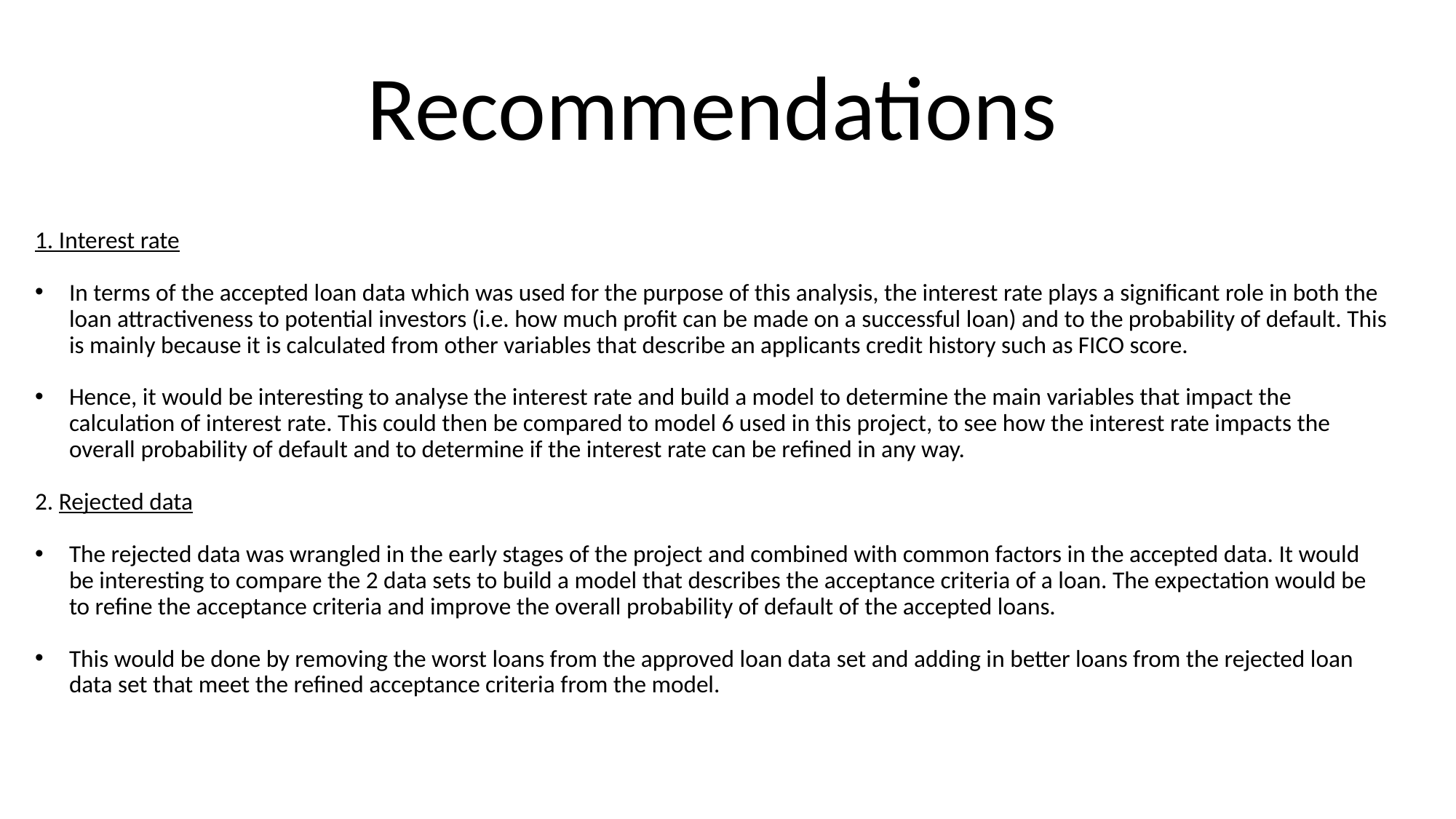

# Recommendations

1. Interest rate

In terms of the accepted loan data which was used for the purpose of this analysis, the interest rate plays a significant role in both the loan attractiveness to potential investors (i.e. how much profit can be made on a successful loan) and to the probability of default. This is mainly because it is calculated from other variables that describe an applicants credit history such as FICO score.

Hence, it would be interesting to analyse the interest rate and build a model to determine the main variables that impact the calculation of interest rate. This could then be compared to model 6 used in this project, to see how the interest rate impacts the overall probability of default and to determine if the interest rate can be refined in any way.

2. Rejected data

The rejected data was wrangled in the early stages of the project and combined with common factors in the accepted data. It would be interesting to compare the 2 data sets to build a model that describes the acceptance criteria of a loan. The expectation would be to refine the acceptance criteria and improve the overall probability of default of the accepted loans.

This would be done by removing the worst loans from the approved loan data set and adding in better loans from the rejected loan data set that meet the refined acceptance criteria from the model.